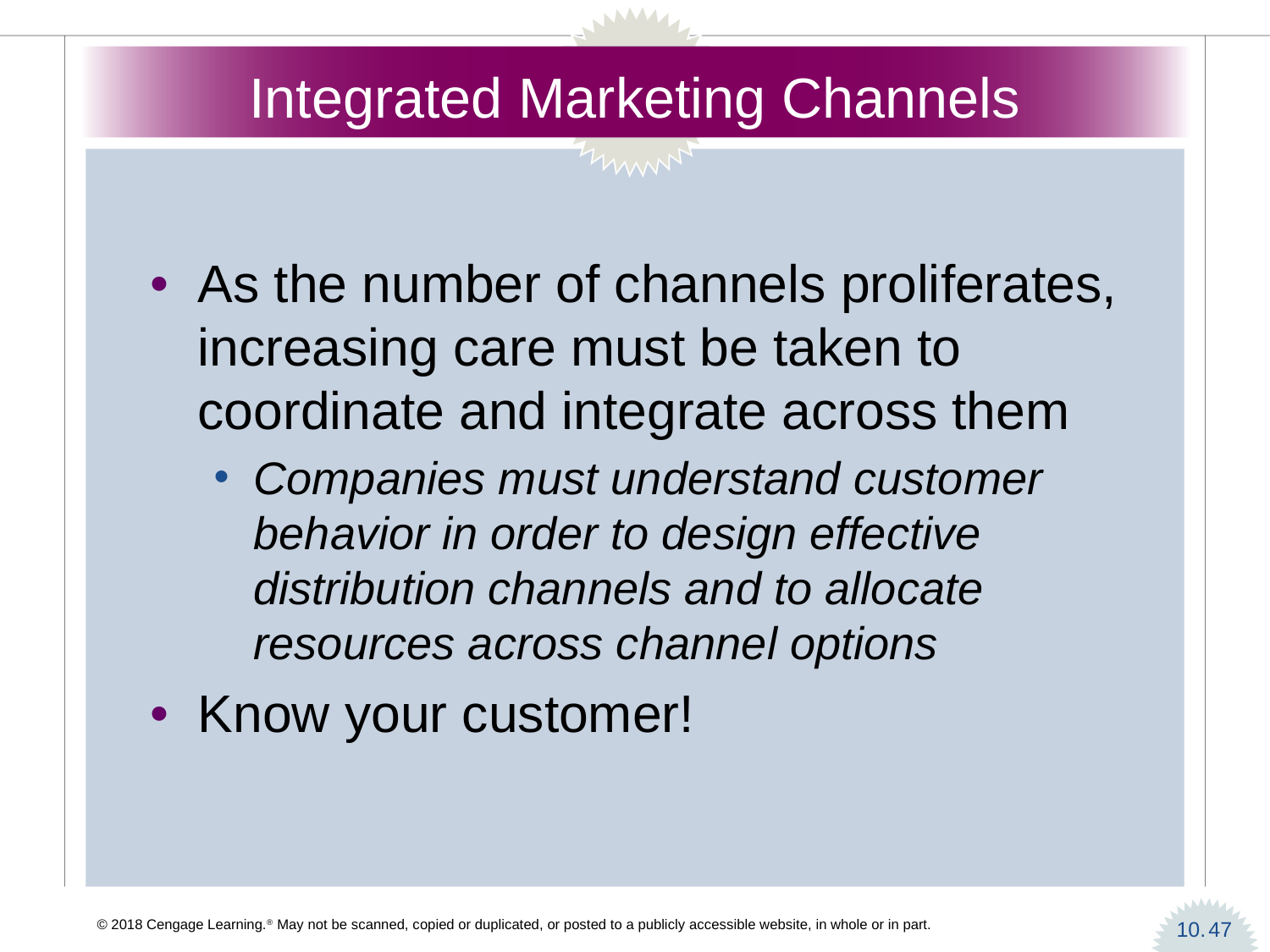

# Integrated Marketing Channels
As the number of channels proliferates, increasing care must be taken to coordinate and integrate across them
Companies must understand customer behavior in order to design effective distribution channels and to allocate resources across channel options
Know your customer!